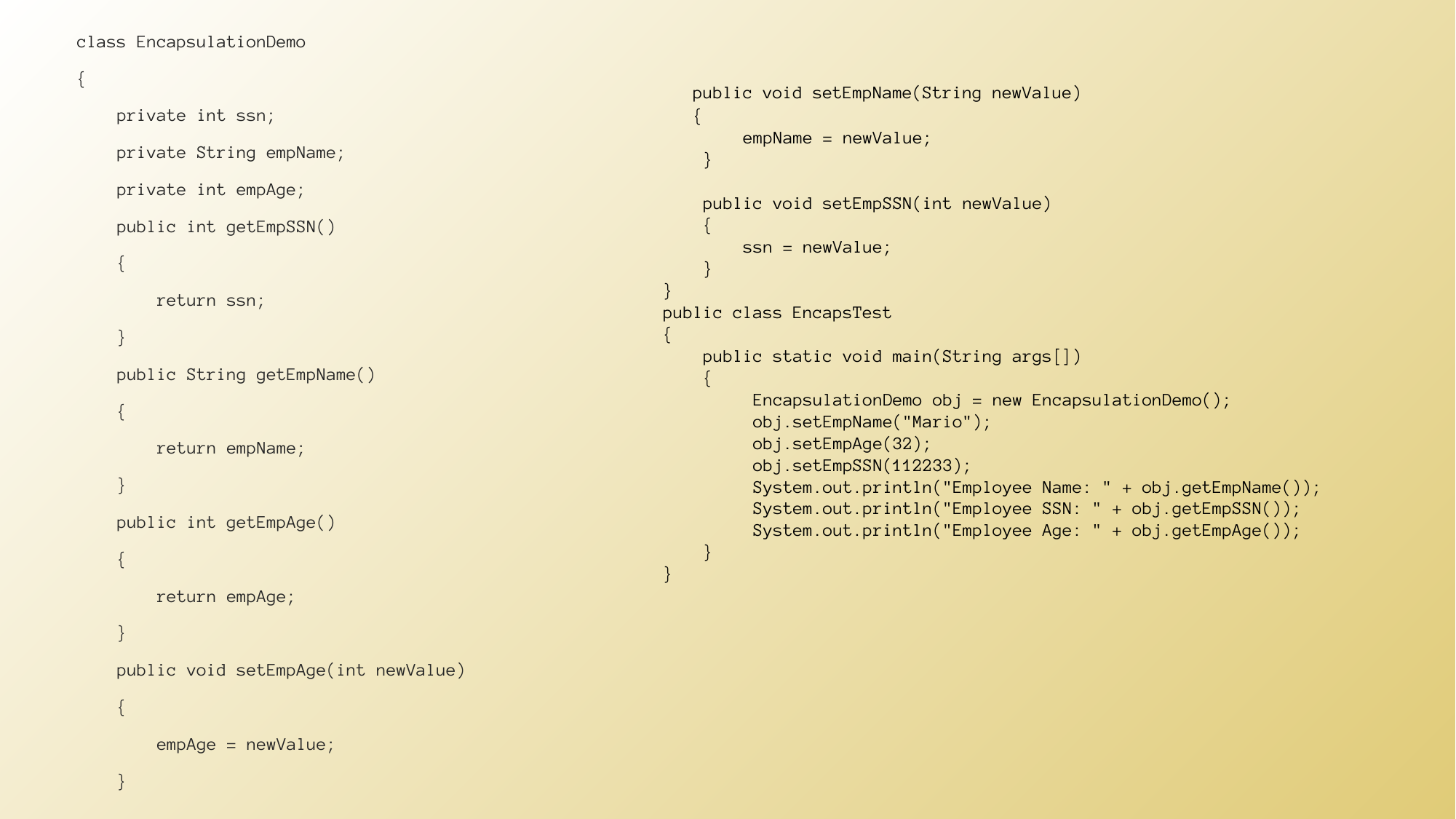

public void setEmpName(String newValue)
   {
        empName = newValue;
    }

    public void setEmpSSN(int newValue)
    {
        ssn = newValue;
    }
}
public class EncapsTest
{
    public static void main(String args[])
    {
         EncapsulationDemo obj = new EncapsulationDemo();
         obj.setEmpName("Mario");
         obj.setEmpAge(32);
         obj.setEmpSSN(112233);
         System.out.println("Employee Name: " + obj.getEmpName());
         System.out.println("Employee SSN: " + obj.getEmpSSN());
         System.out.println("Employee Age: " + obj.getEmpAge());
    }
}
class EncapsulationDemo
{
    private int ssn;
    private String empName;
    private int empAge;
    public int getEmpSSN()
    {
        return ssn;
    }
    public String getEmpName()
    {
        return empName;
    }
    public int getEmpAge()
    {
        return empAge;
    }
    public void setEmpAge(int newValue)
    {
        empAge = newValue;
    }